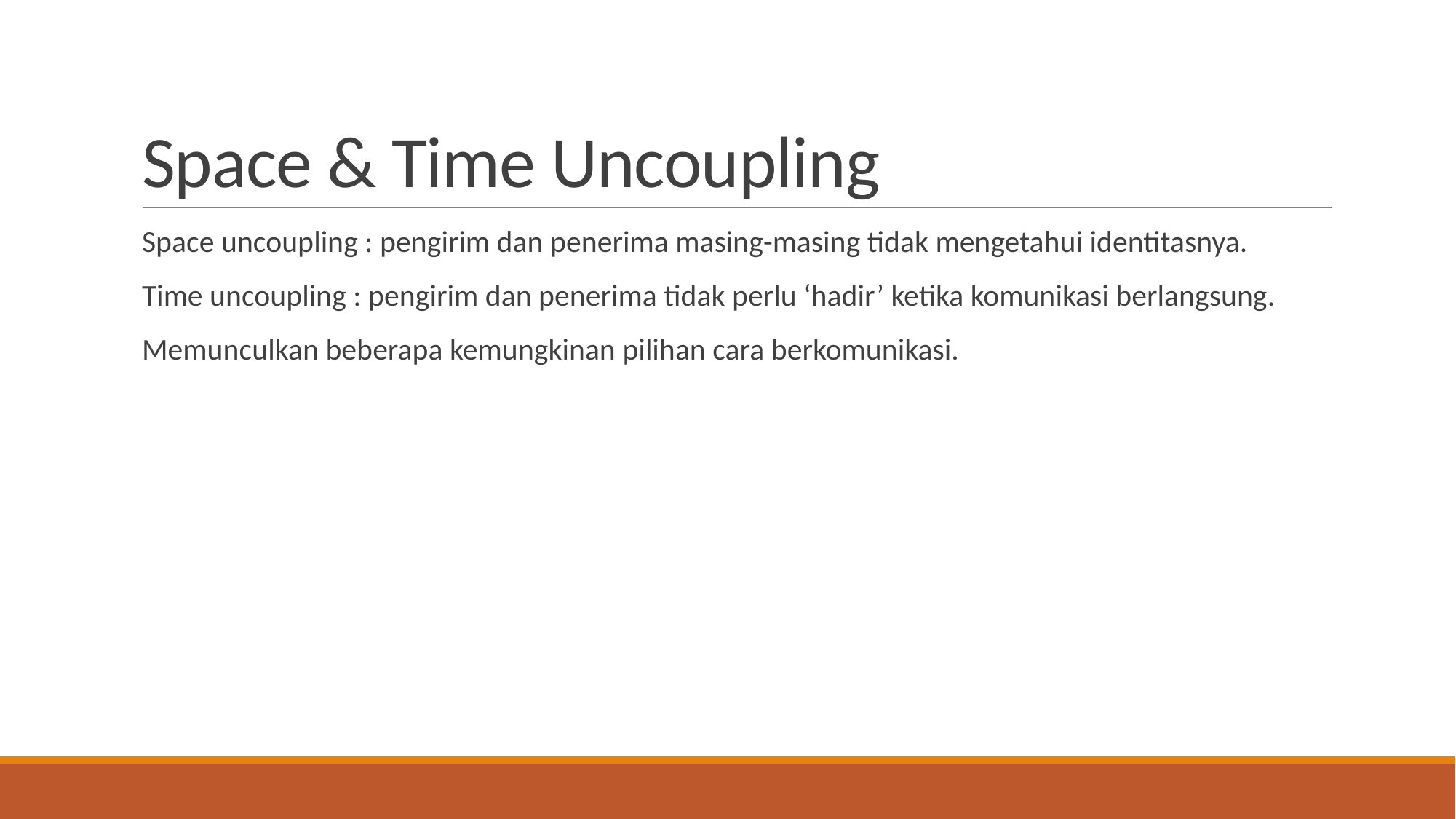

# Space & Time Uncoupling
Space uncoupling : pengirim dan penerima masing-masing tidak mengetahui identitasnya.
Time uncoupling : pengirim dan penerima tidak perlu ‘hadir’ ketika komunikasi berlangsung.
Memunculkan beberapa kemungkinan pilihan cara berkomunikasi.